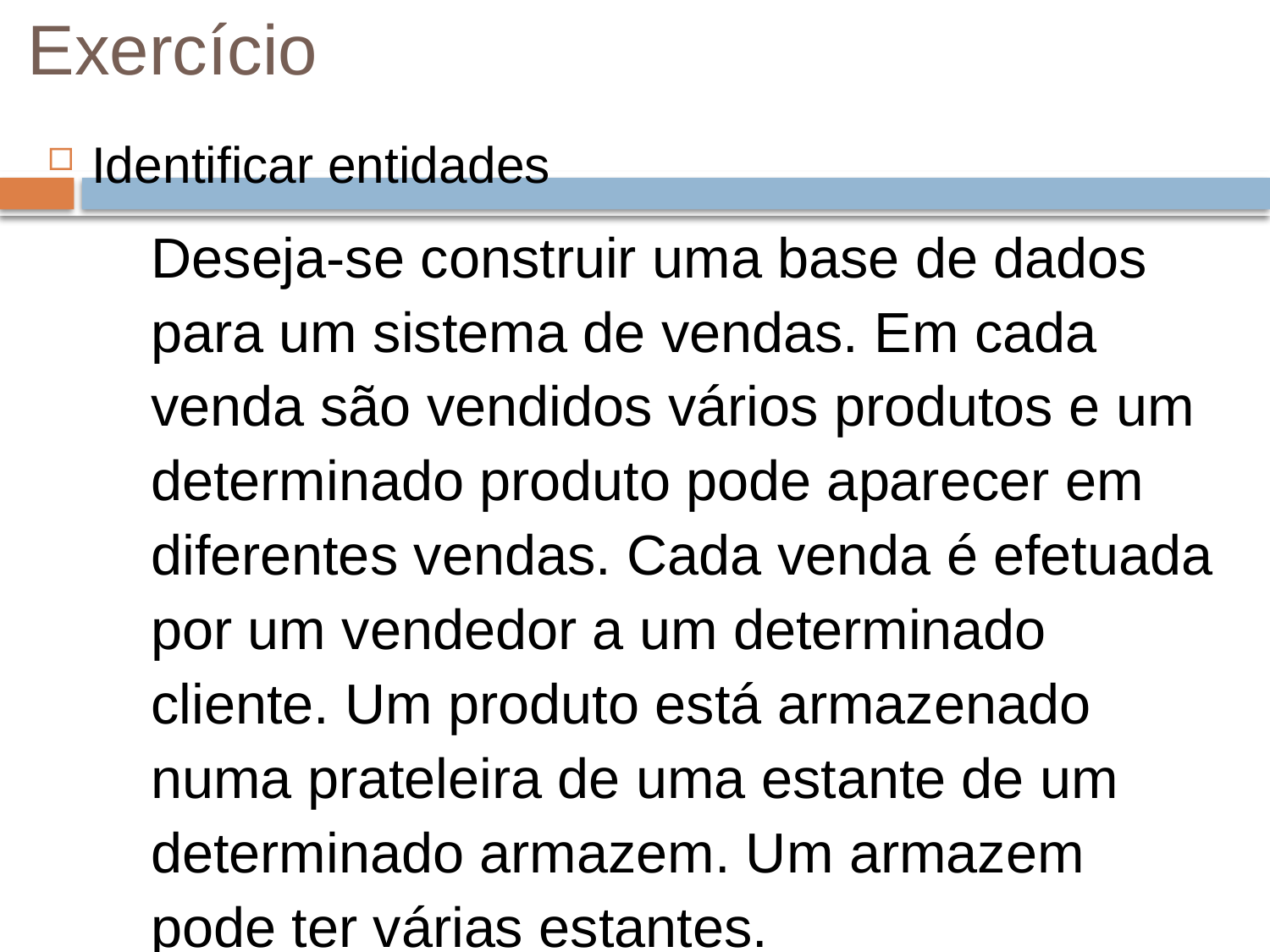

# Exercício
Identificar entidades
Deseja-se construir uma base de dados para um sistema de vendas. Em cada venda são vendidos vários produtos e um determinado produto pode aparecer em diferentes vendas. Cada venda é efetuada por um vendedor a um determinado cliente. Um produto está armazenado numa prateleira de uma estante de um determinado armazem. Um armazem pode ter várias estantes.

19